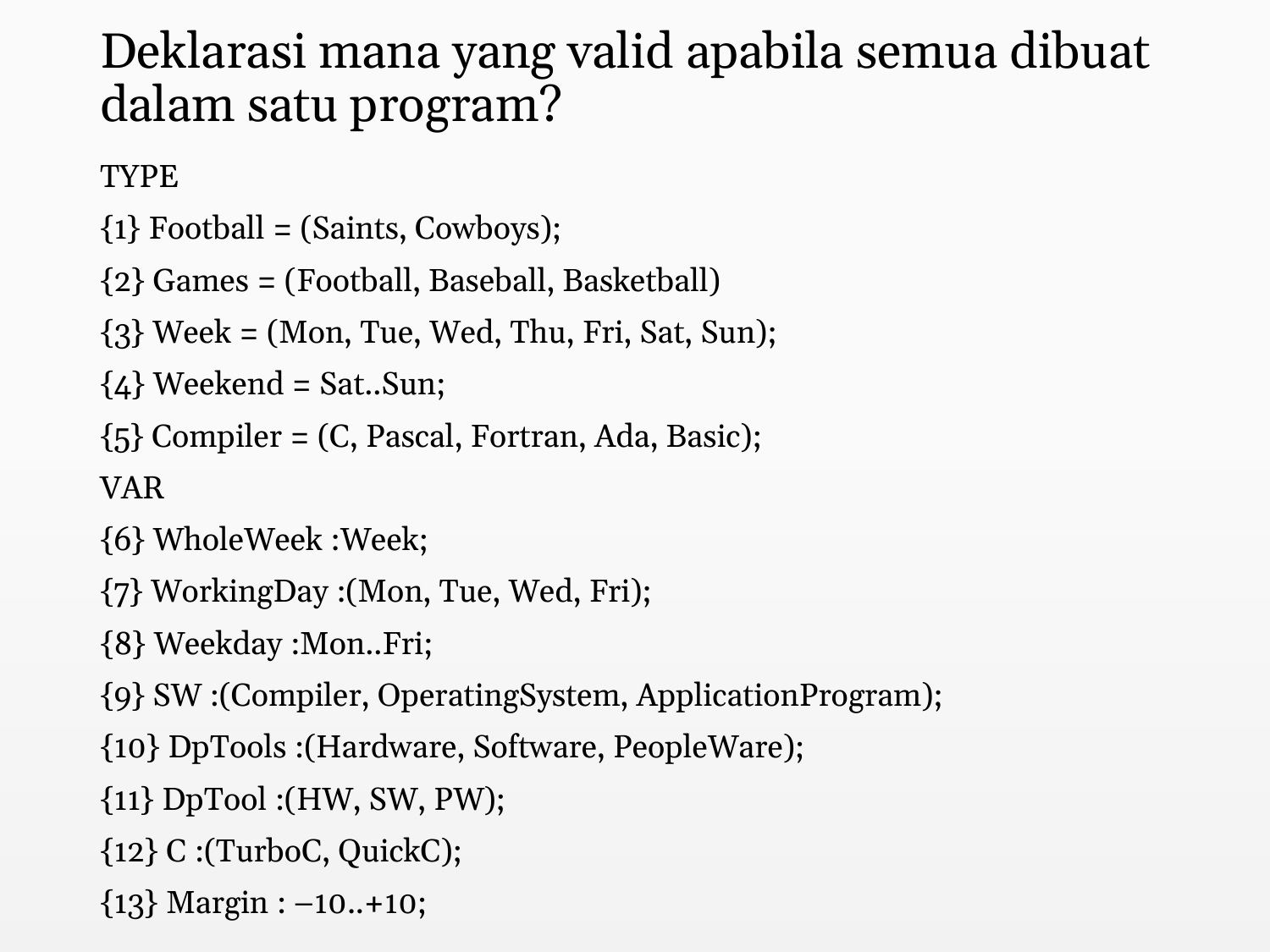

# Deklarasi mana yang valid apabila semua dibuat dalam satu program?
TYPE
{1} Football = (Saints, Cowboys);
{2} Games = (Football, Baseball, Basketball)
{3} Week = (Mon, Tue, Wed, Thu, Fri, Sat, Sun);
{4} Weekend = Sat..Sun;
{5} Compiler = (C, Pascal, Fortran, Ada, Basic);
VAR
{6} WholeWeek :Week;
{7} WorkingDay :(Mon, Tue, Wed, Fri);
{8} Weekday :Mon..Fri;
{9} SW :(Compiler, OperatingSystem, ApplicationProgram);
{10} DpTools :(Hardware, Software, PeopleWare);
{11} DpTool :(HW, SW, PW);
{12} C :(TurboC, QuickC);
{13} Margin : –10..+10;